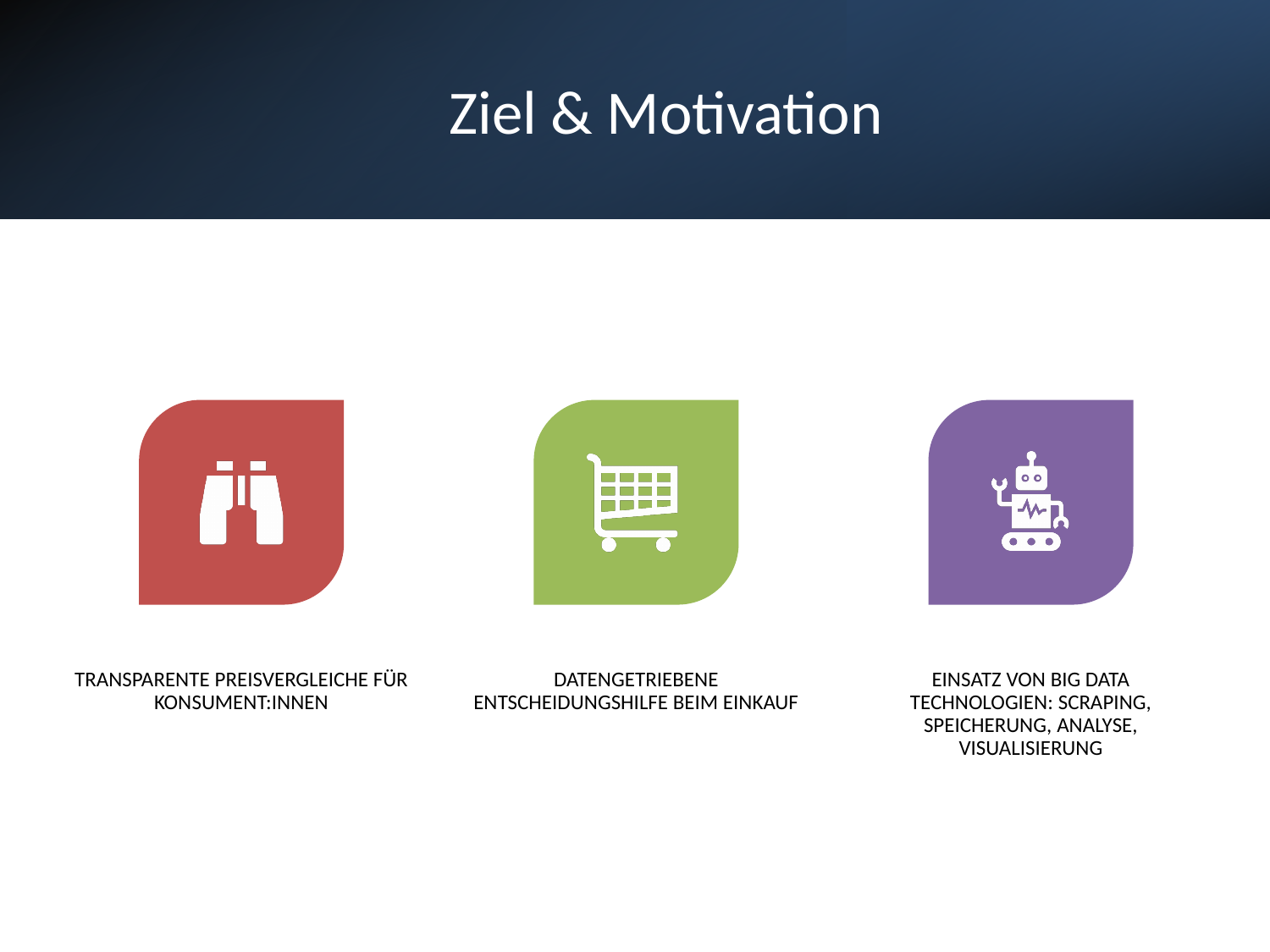

# Ziel & Motivation
Transparente Preisvergleiche für Konsument:innen
Datengetriebene Entscheidungshilfe beim Einkauf
Einsatz von Big Data Technologien: Scraping, Speicherung, Analyse, Visualisierung